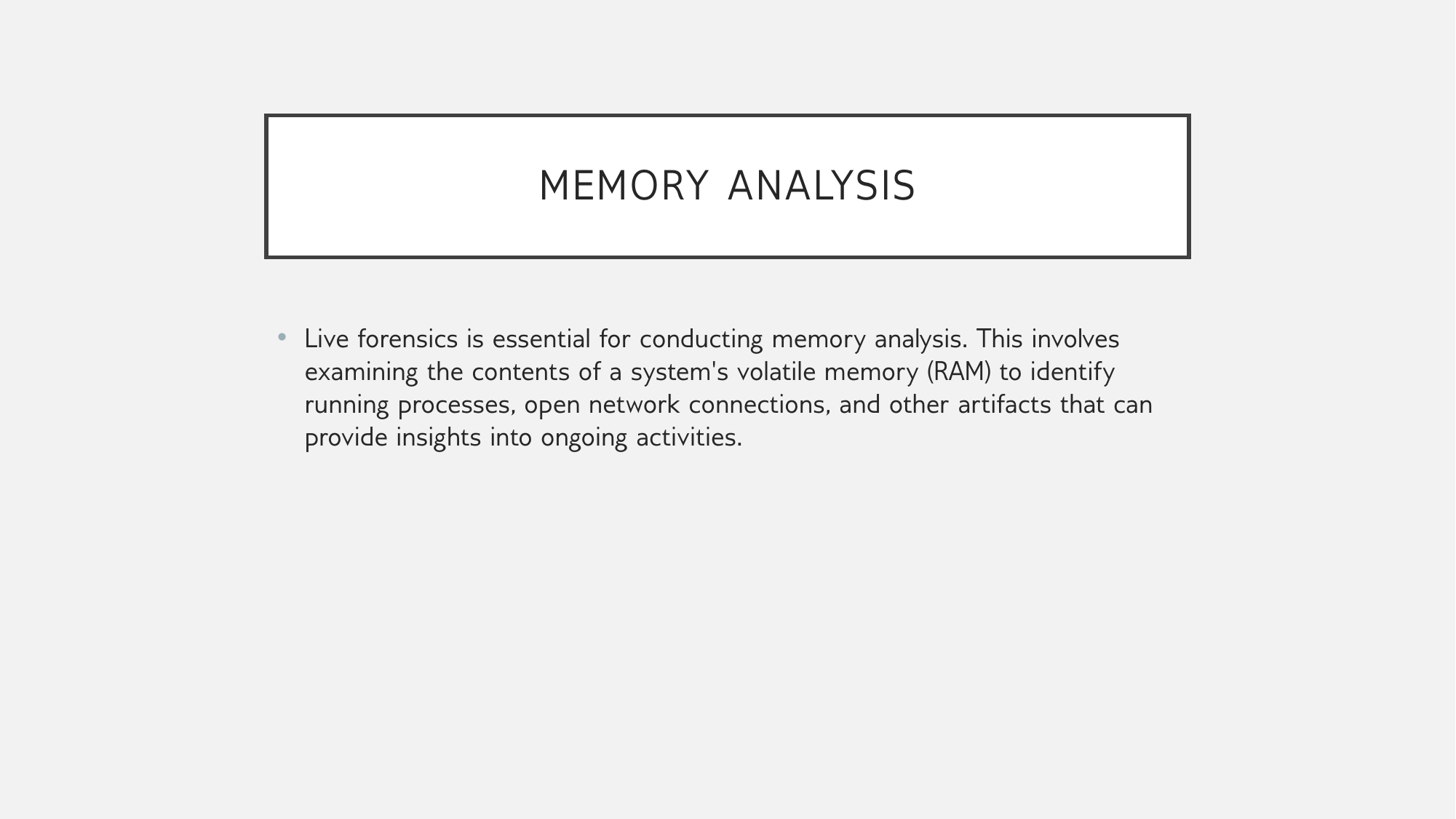

# Memory Analysis
Live forensics is essential for conducting memory analysis. This involves examining the contents of a system's volatile memory (RAM) to identify running processes, open network connections, and other artifacts that can provide insights into ongoing activities.